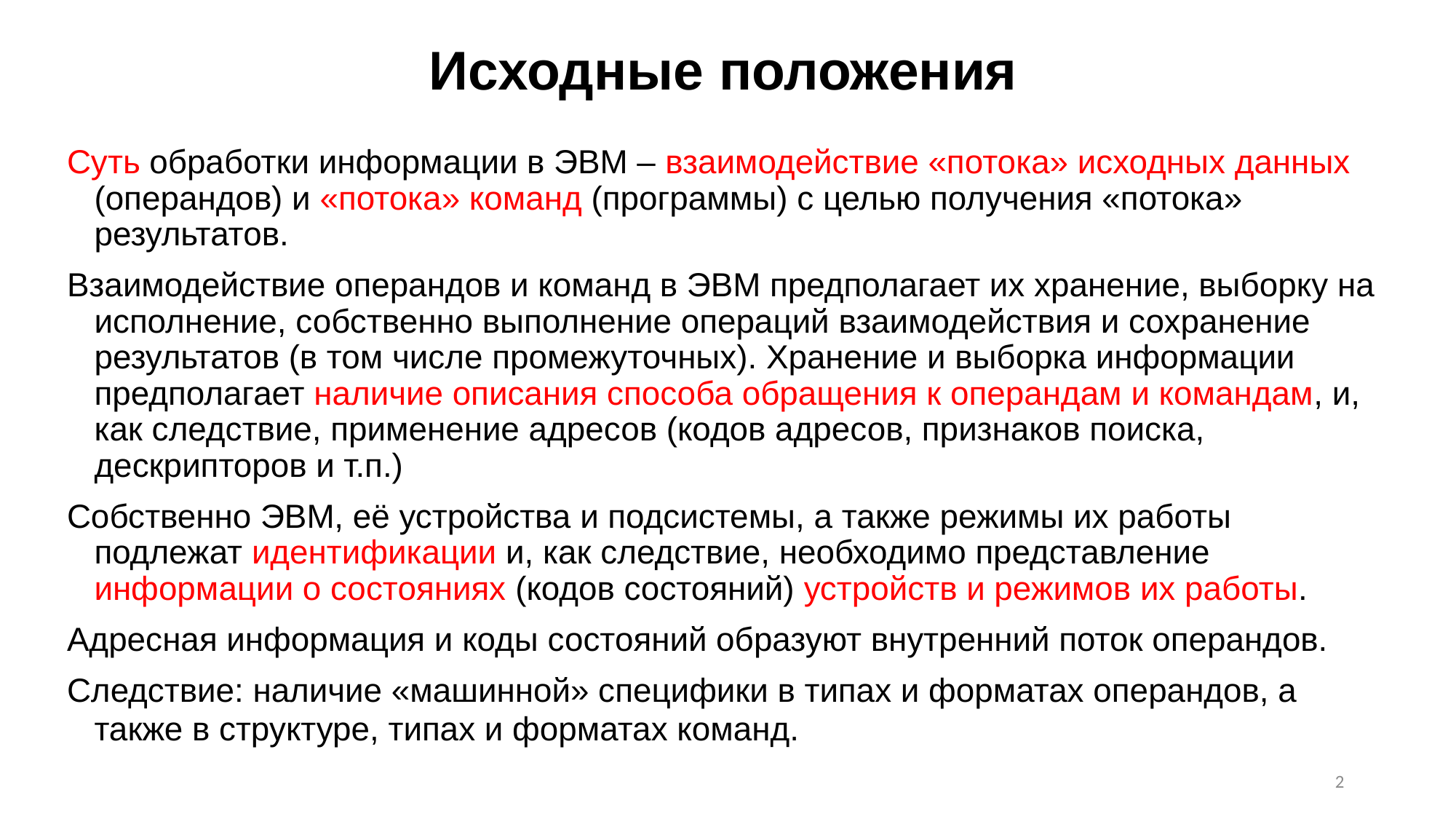

# Исходные положения
Суть обработки информации в ЭВМ – взаимодействие «потока» исходных данных (операндов) и «потока» команд (программы) с целью получения «потока» результатов.
Взаимодействие операндов и команд в ЭВМ предполагает их хранение, выборку на исполнение, собственно выполнение операций взаимодействия и сохранение результатов (в том числе промежуточных). Хранение и выборка информации предполагает наличие описания способа обращения к операндам и командам, и, как следствие, применение адресов (кодов адресов, признаков поиска, дескрипторов и т.п.)
Собственно ЭВМ, её устройства и подсистемы, а также режимы их работы подлежат идентификации и, как следствие, необходимо представление информации о состояниях (кодов состояний) устройств и режимов их работы.
Адресная информация и коды состояний образуют внутренний поток операндов.
Следствие: наличие «машинной» специфики в типах и форматах операндов, а также в структуре, типах и форматах команд.
2